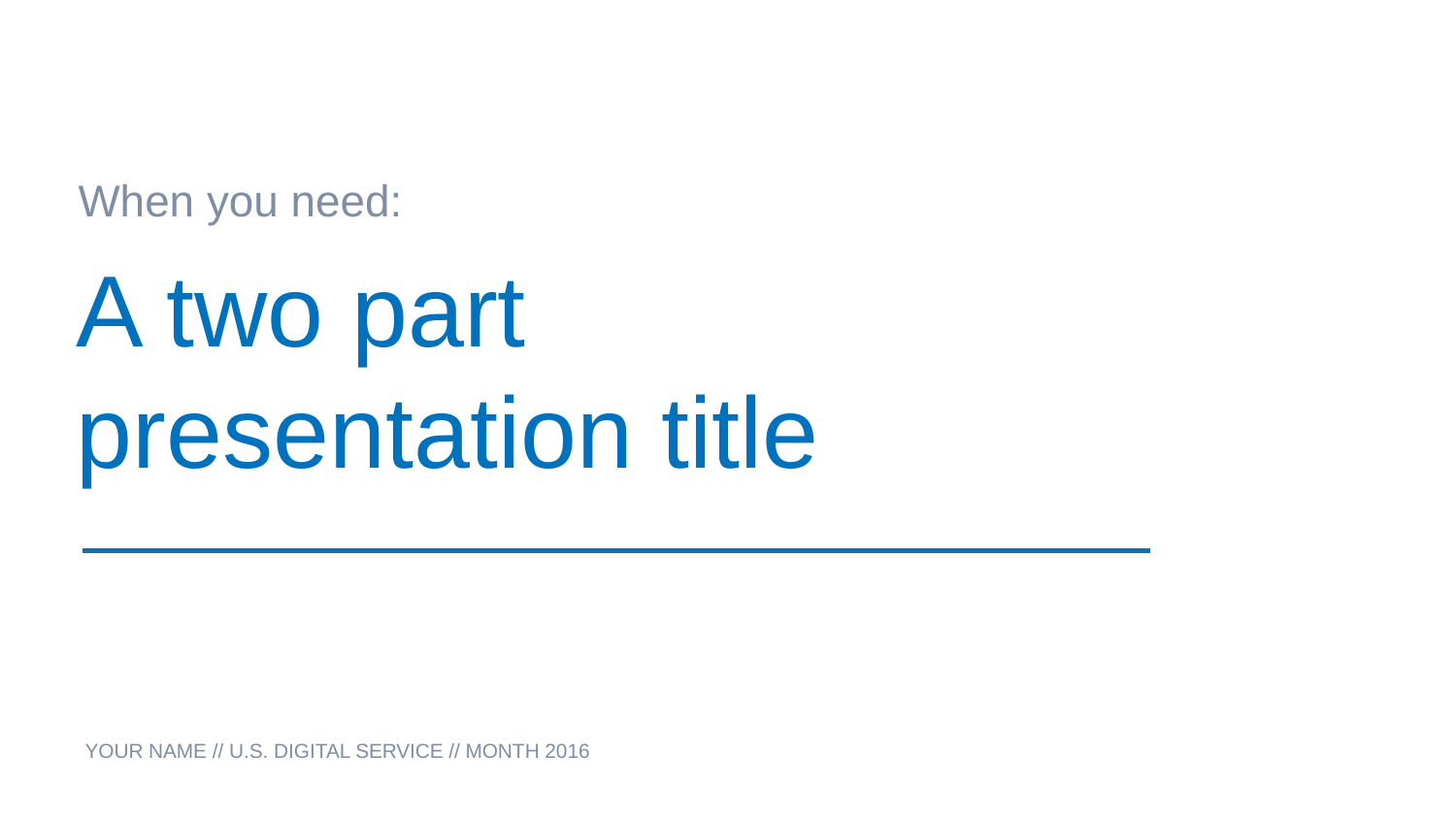

When you need:
# A two part presentation title

YOUR NAME // U.S. DIGITAL SERVICE // MONTH 2016